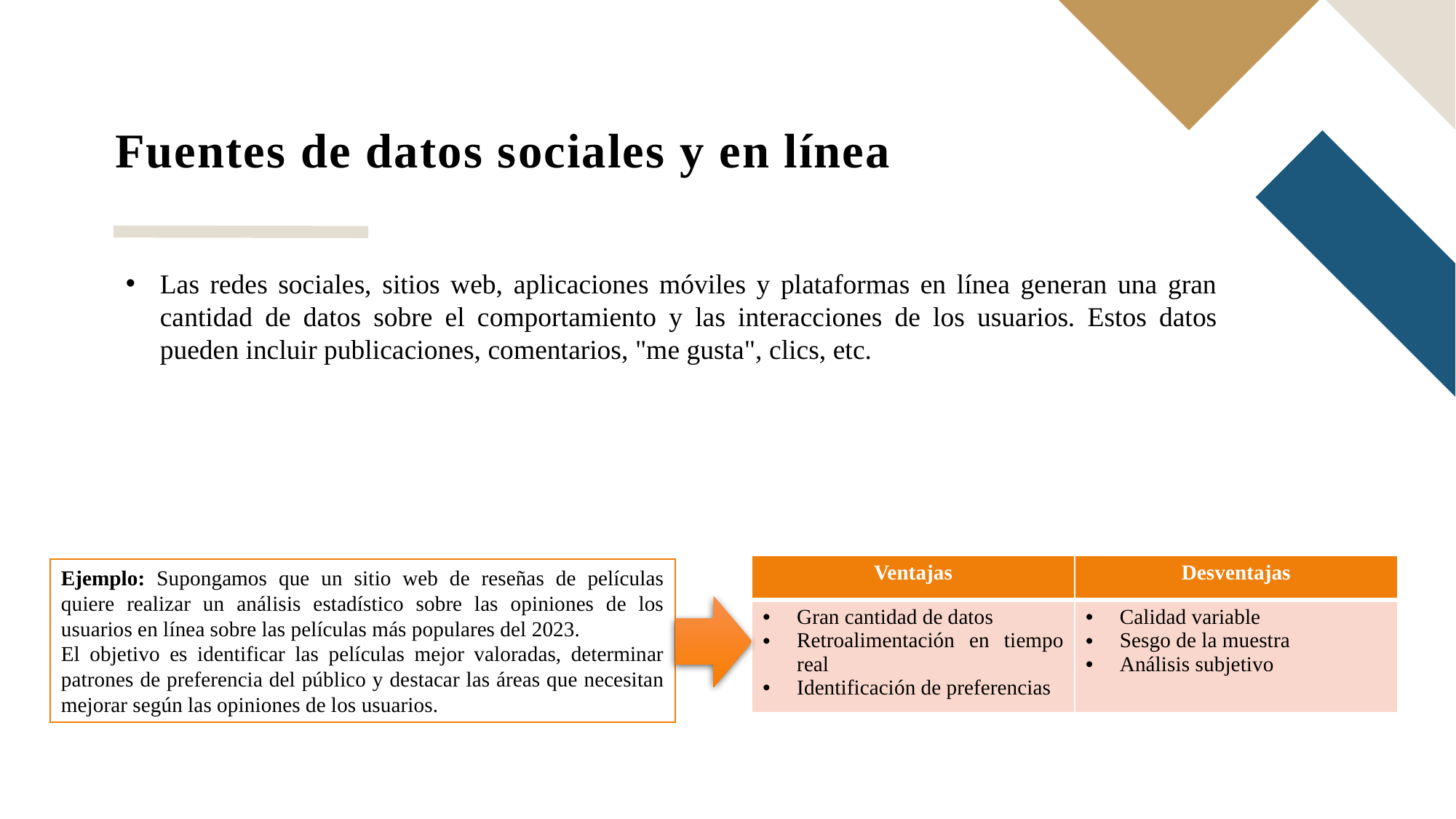

# Fuentes de datos sociales y en línea
Las redes sociales, sitios web, aplicaciones móviles y plataformas en línea generan una gran cantidad de datos sobre el comportamiento y las interacciones de los usuarios. Estos datos pueden incluir publicaciones, comentarios, "me gusta", clics, etc.
| Ventajas | Desventajas |
| --- | --- |
| Gran cantidad de datos Retroalimentación en tiempo real Identificación de preferencias | Calidad variable Sesgo de la muestra Análisis subjetivo |
Ejemplo: Supongamos que un sitio web de reseñas de películas quiere realizar un análisis estadístico sobre las opiniones de los usuarios en línea sobre las películas más populares del 2023.
El objetivo es identificar las películas mejor valoradas, determinar patrones de preferencia del público y destacar las áreas que necesitan mejorar según las opiniones de los usuarios.